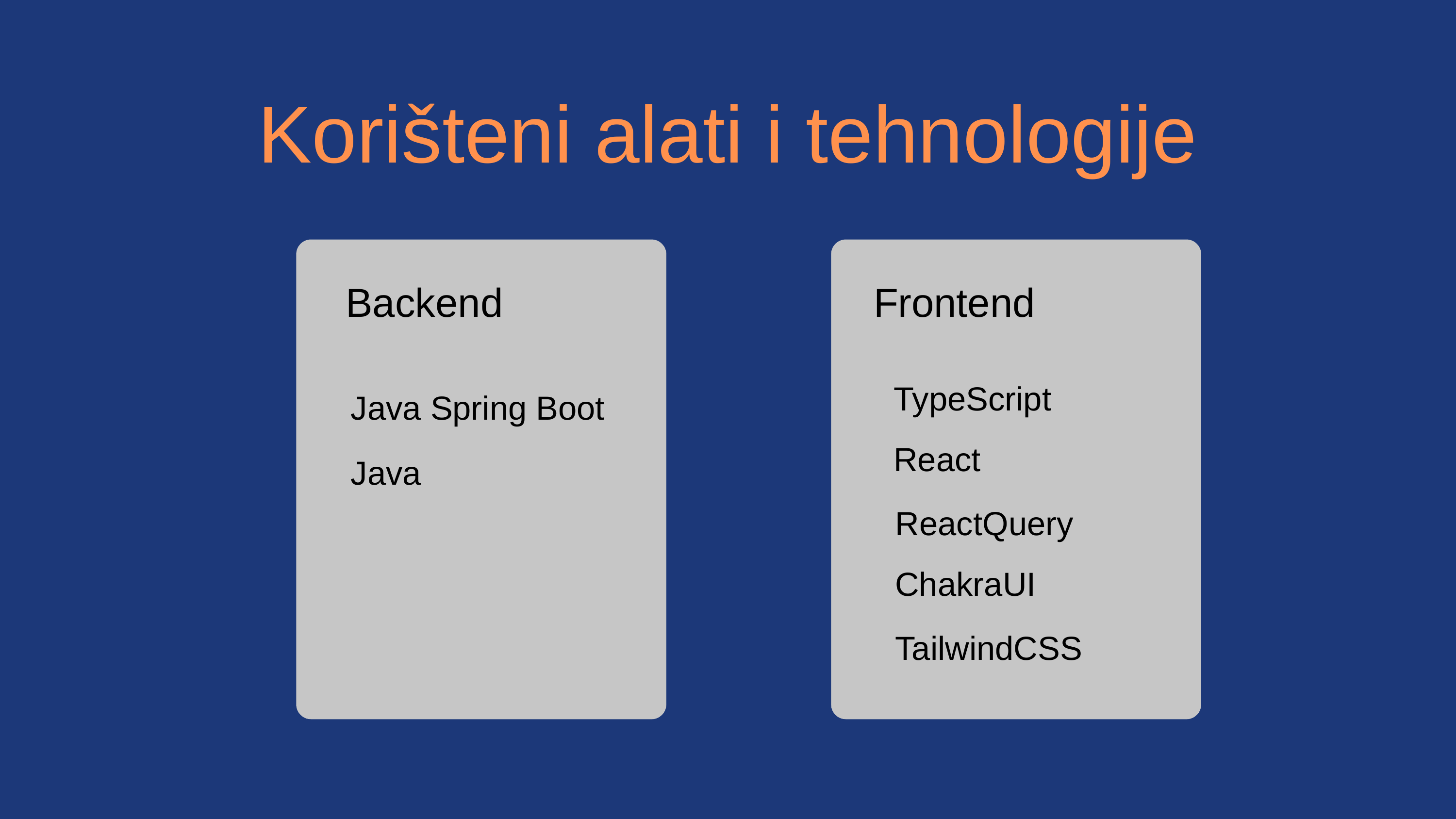

Korišteni alati i tehnologije

Backend
Frontend
TypeScript
Java Spring Boot
React
Java
ReactQuery
ChakraUI
TailwindCSS